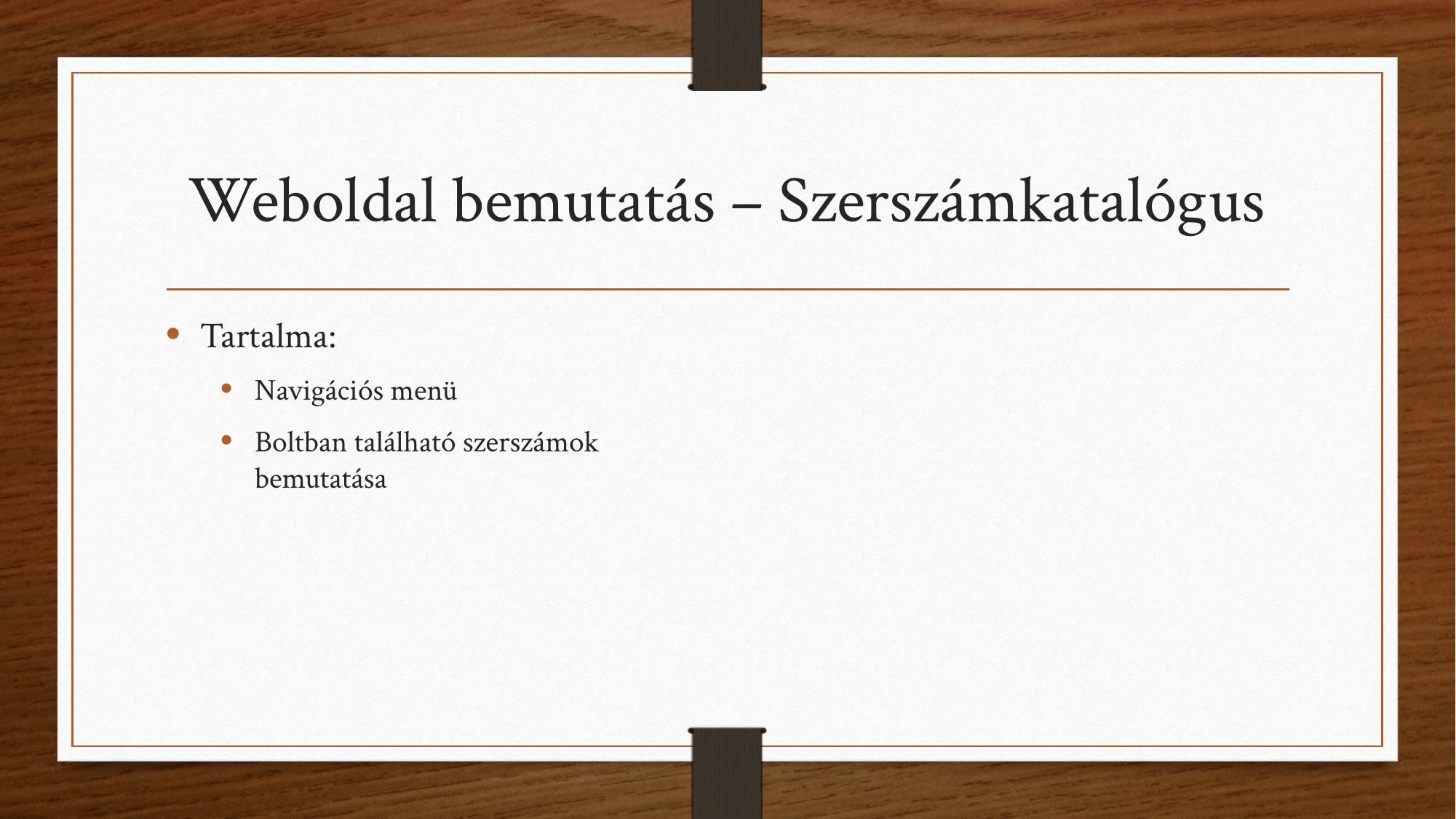

# Weboldal bemutatás – Szerszámkatalógus
Tartalma:
Navigációs menü
Boltban található szerszámok bemutatása